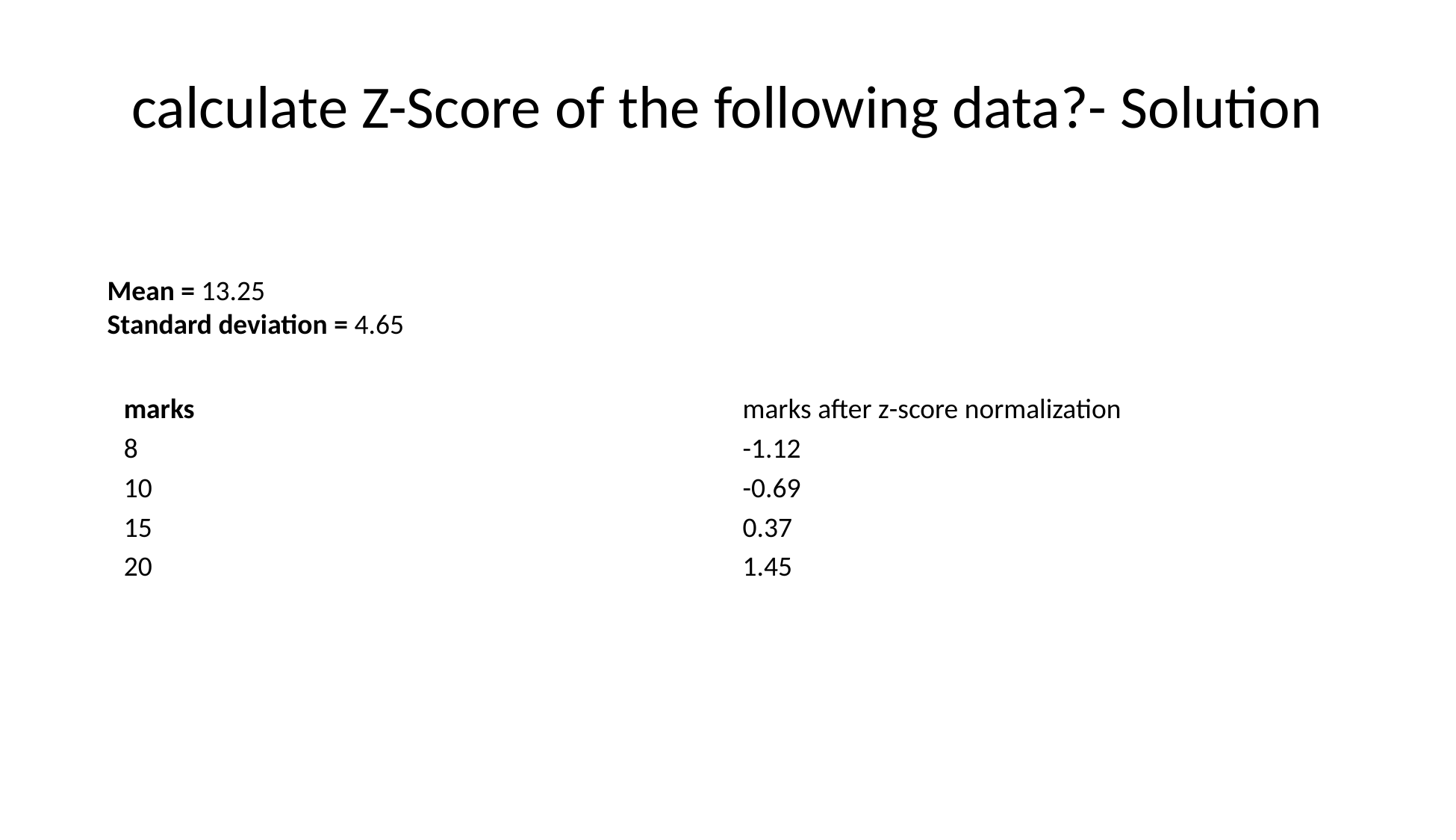

# calculate Z-Score of the following data?- Solution
Mean = 13.25
Standard deviation = 4.65
| marks | marks after z-score normalization |
| --- | --- |
| 8 | -1.12 |
| 10 | -0.69 |
| 15 | 0.37 |
| 20 | 1.45 |